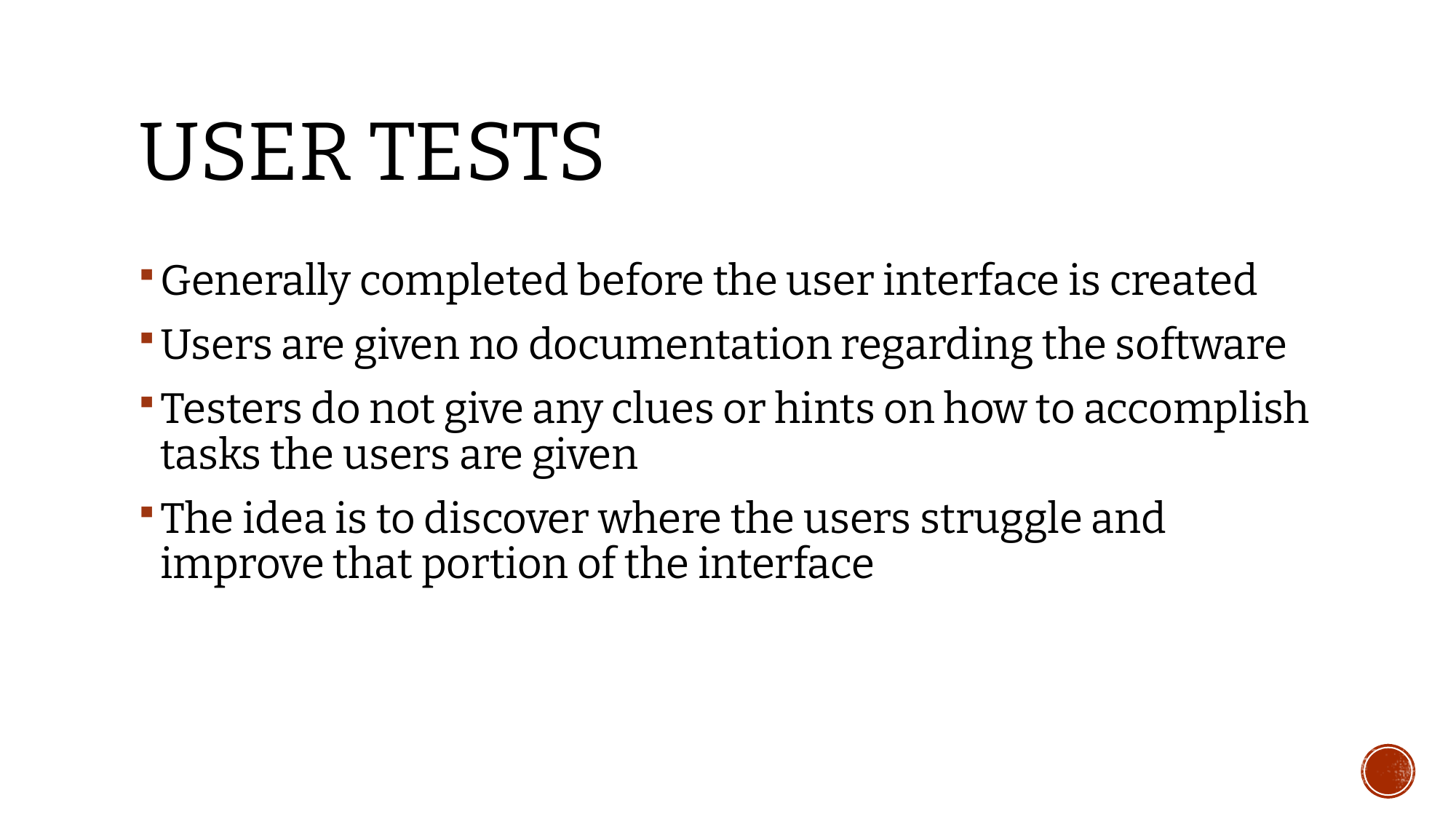

# User Tests
Generally completed before the user interface is created
Users are given no documentation regarding the software
Testers do not give any clues or hints on how to accomplish tasks the users are given
The idea is to discover where the users struggle and improve that portion of the interface